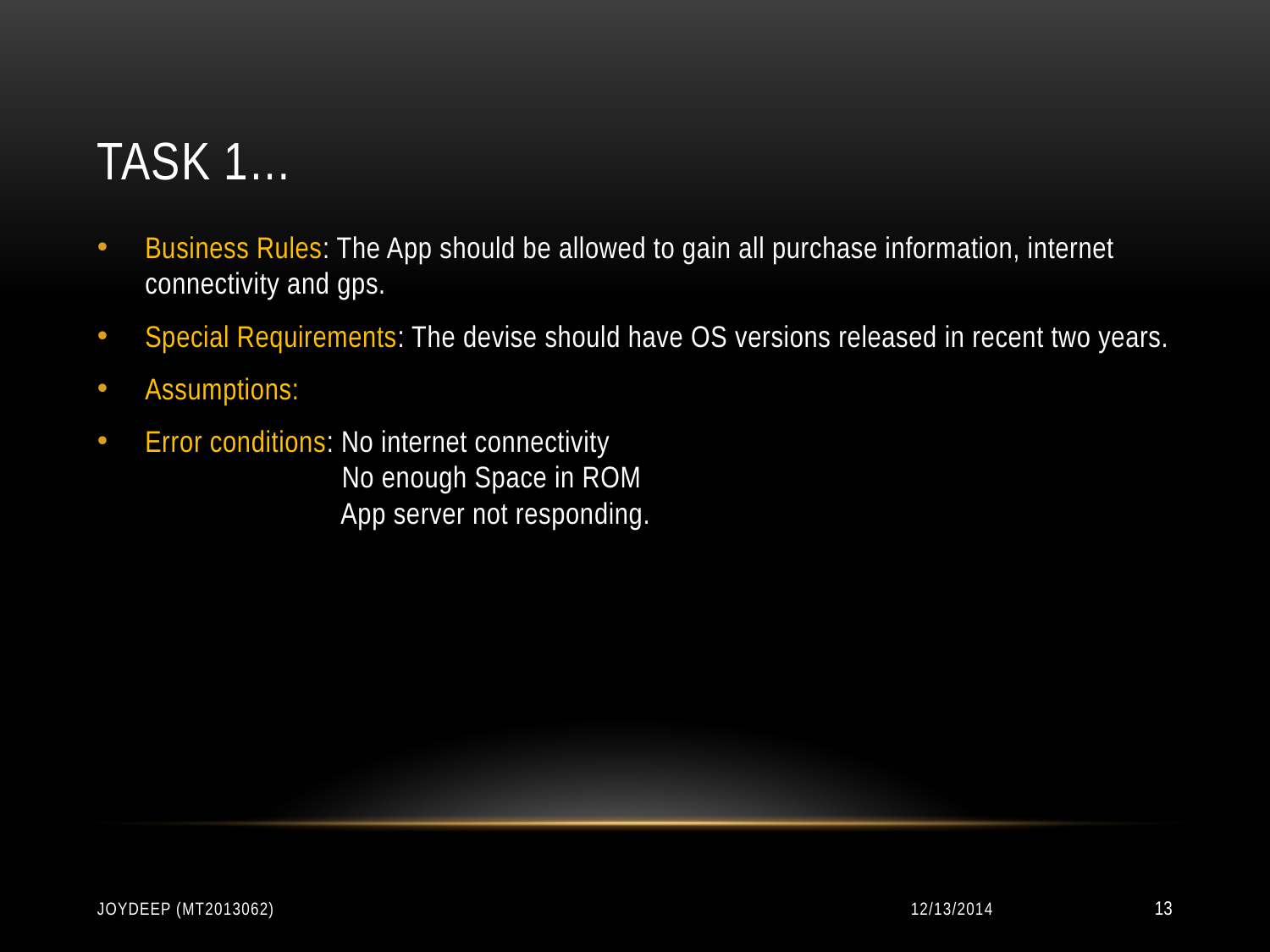

# Task 1…
Business Rules: The App should be allowed to gain all purchase information, internet connectivity and gps.
Special Requirements: The devise should have OS versions released in recent two years.
Assumptions:
Error conditions: No internet connectivity
                           No enough Space in ROM
                           App server not responding.
Joydeep (MT2013062)
12/13/2014
13